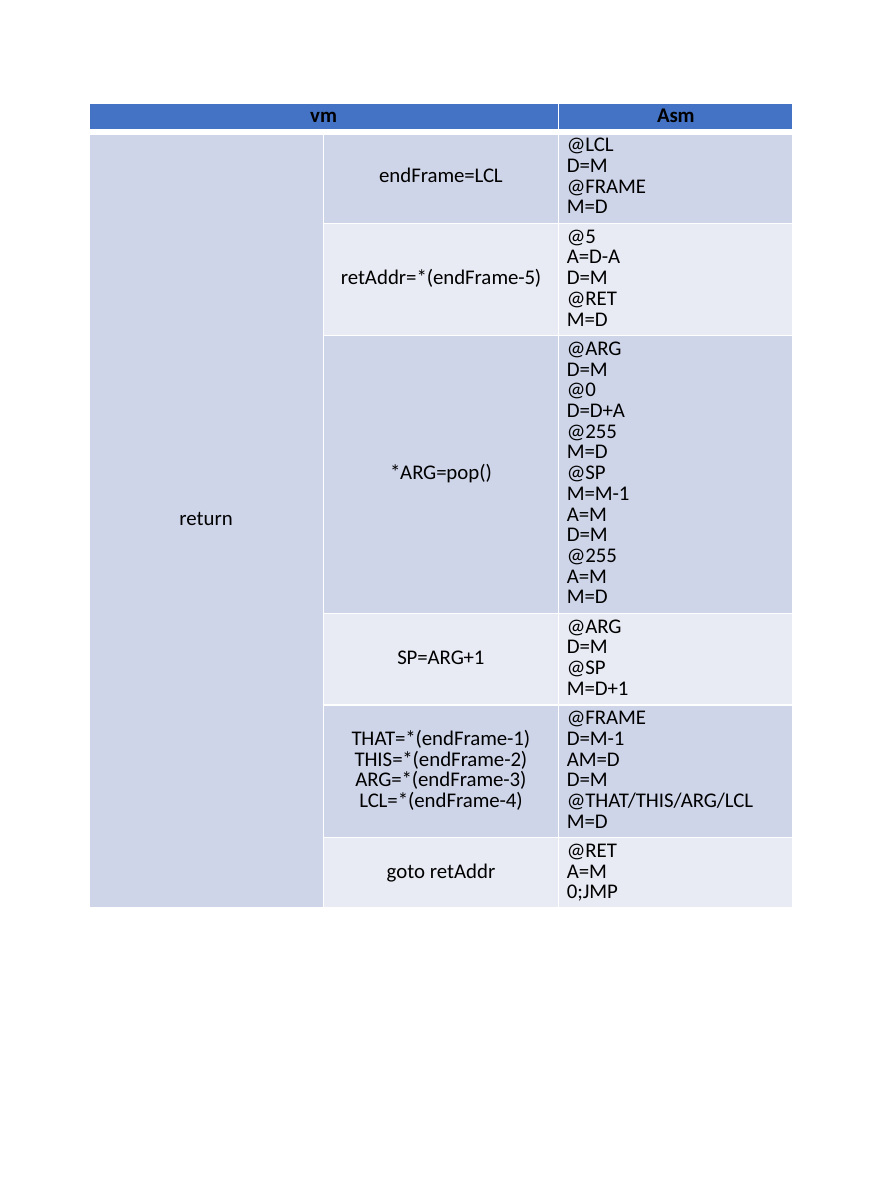

| vm |  | Asm |
| --- | --- | --- |
| return | endFrame=LCL | @LCL D=M @FRAME M=D |
|  | retAddr=\*(endFrame-5) | @5 A=D-A D=M @RET M=D |
|  | \*ARG=pop() | @ARG D=M @0 D=D+A @255 M=D @SP M=M-1 A=M D=M @255 A=M M=D |
|  | SP=ARG+1 | @ARG D=M @SP M=D+1 |
|  | THAT=\*(endFrame-1) THIS=\*(endFrame-2) ARG=\*(endFrame-3) LCL=\*(endFrame-4) | @FRAME D=M-1 AM=D D=M @THAT/THIS/ARG/LCL M=D |
|  | goto retAddr | @RET A=M 0;JMP |